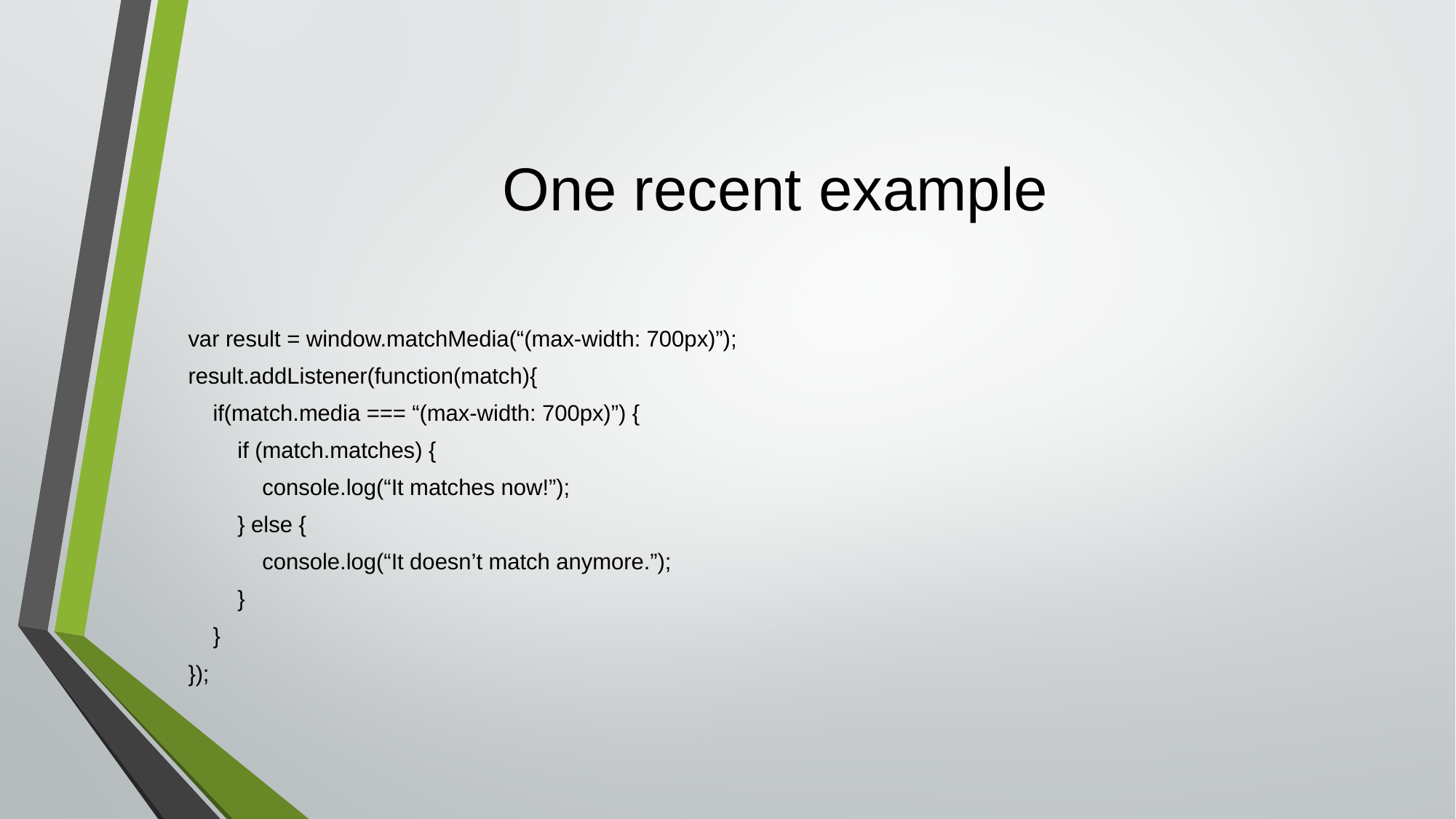

# One recent example
var result = window.matchMedia(“(max-width: 700px)”);
result.addListener(function(match){
    if(match.media === “(max-width: 700px)”) {
        if (match.matches) {
            console.log(“It matches now!”);
        } else {
            console.log(“It doesn’t match anymore.”);
        }
    }
});